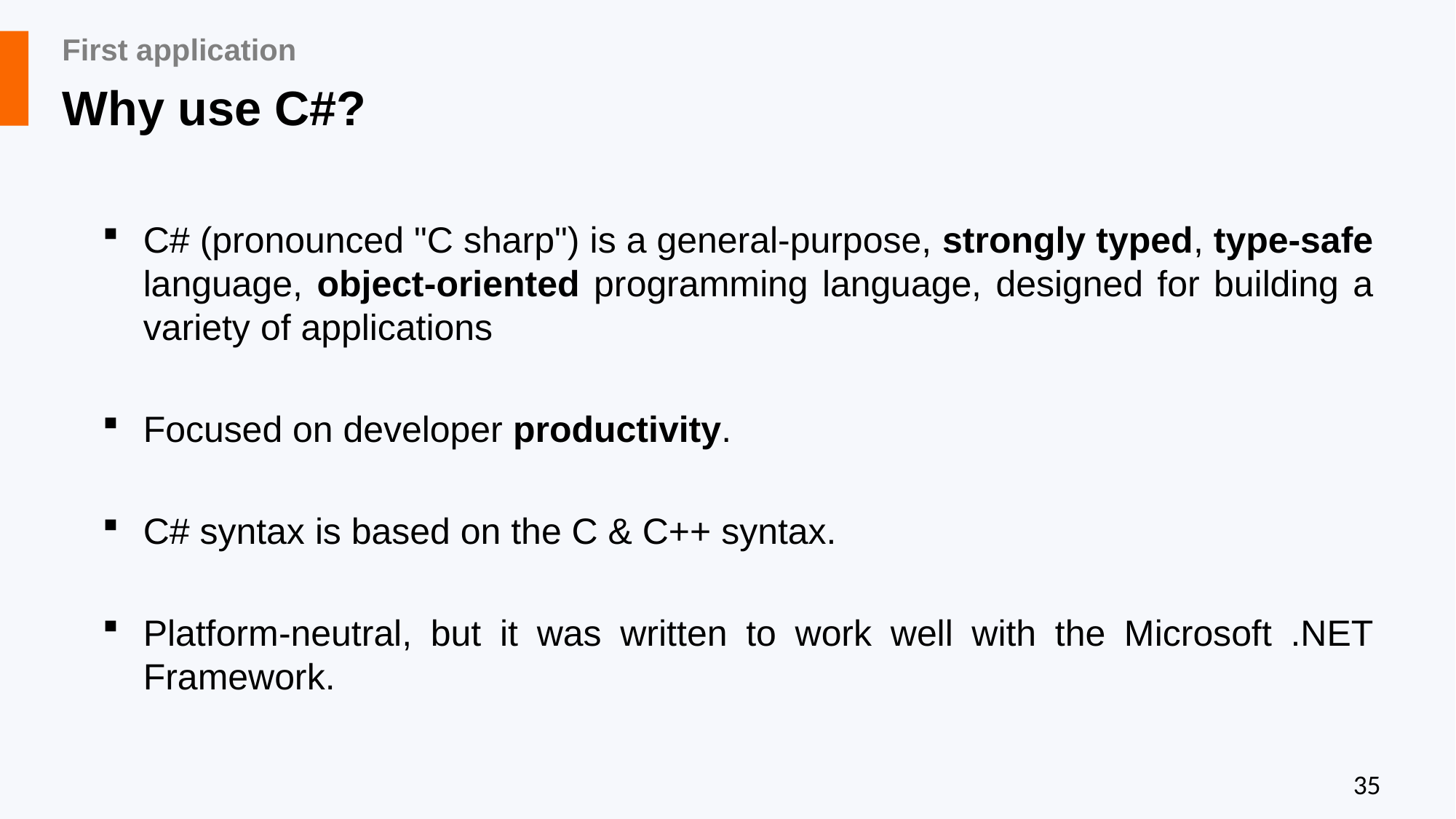

# First application
Why use C#?

C# (pronounced "C sharp") is a general-purpose, strongly typed, type-safe language, object-oriented programming language, designed for building a variety of applications

Focused on developer productivity.

C# syntax is based on the C & C++ syntax.

Platform-neutral, but it was written to work well with the Microsoft .NET Framework.